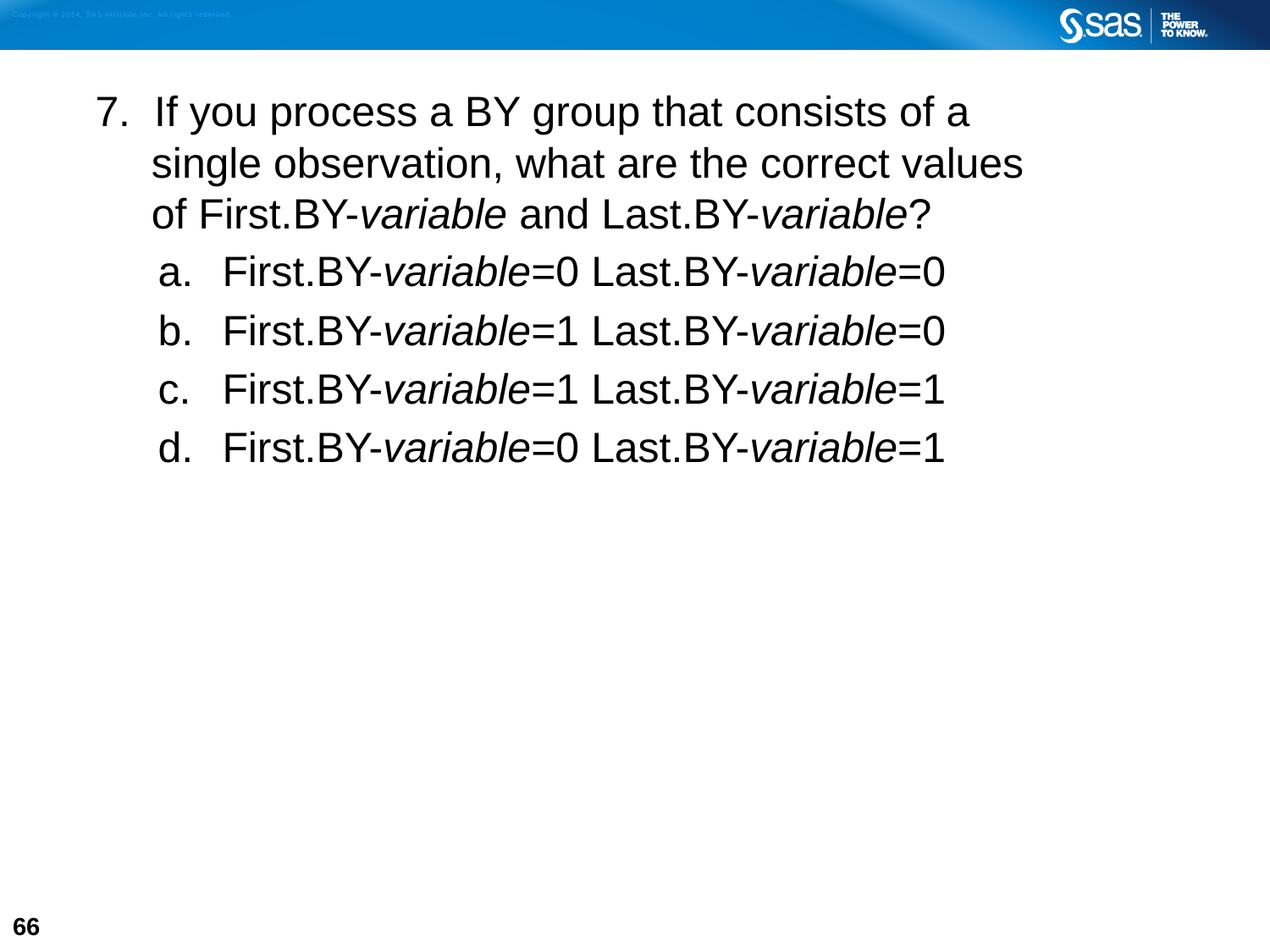

7.  If you process a BY group that consists of a
single observation, what are the correct values
of First.BY-variable and Last.BY-variable?
First.BY-variable=0 Last.BY-variable=0
First.BY-variable=1 Last.BY-variable=0
First.BY-variable=1 Last.BY-variable=1
First.BY-variable=0 Last.BY-variable=1